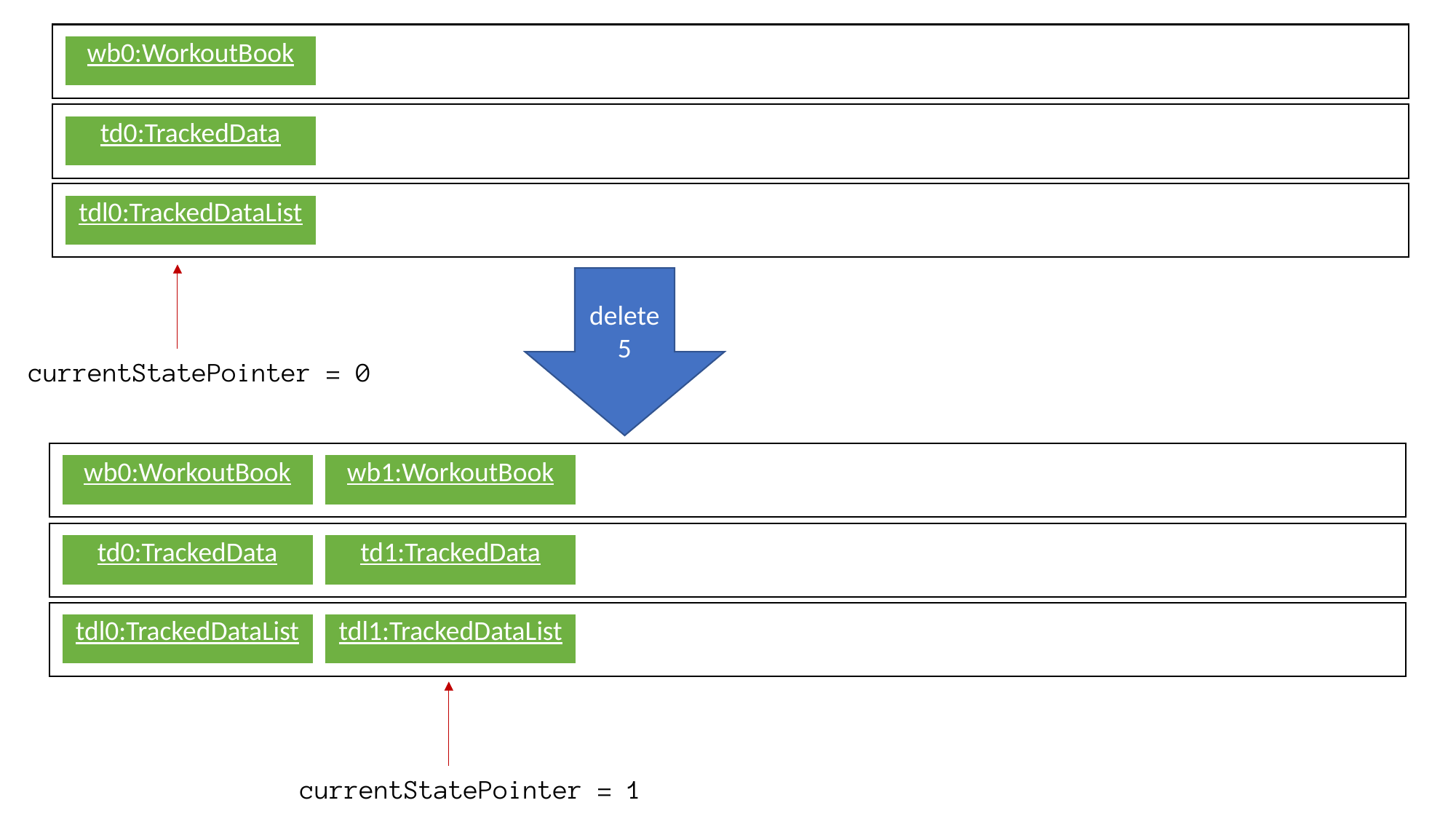

| wb0:WorkoutBook |
| --- |

| td0:TrackedData |
| --- |

| tdl0:TrackedDataList |
| --- |
delete 5
currentStatePointer = 0

| wb0:WorkoutBook |
| --- |
| wb1:WorkoutBook |
| --- |

| td0:TrackedData |
| --- |
| td1:TrackedData |
| --- |

| tdl0:TrackedDataList |
| --- |
| tdl1:TrackedDataList |
| --- |
currentStatePointer = 1